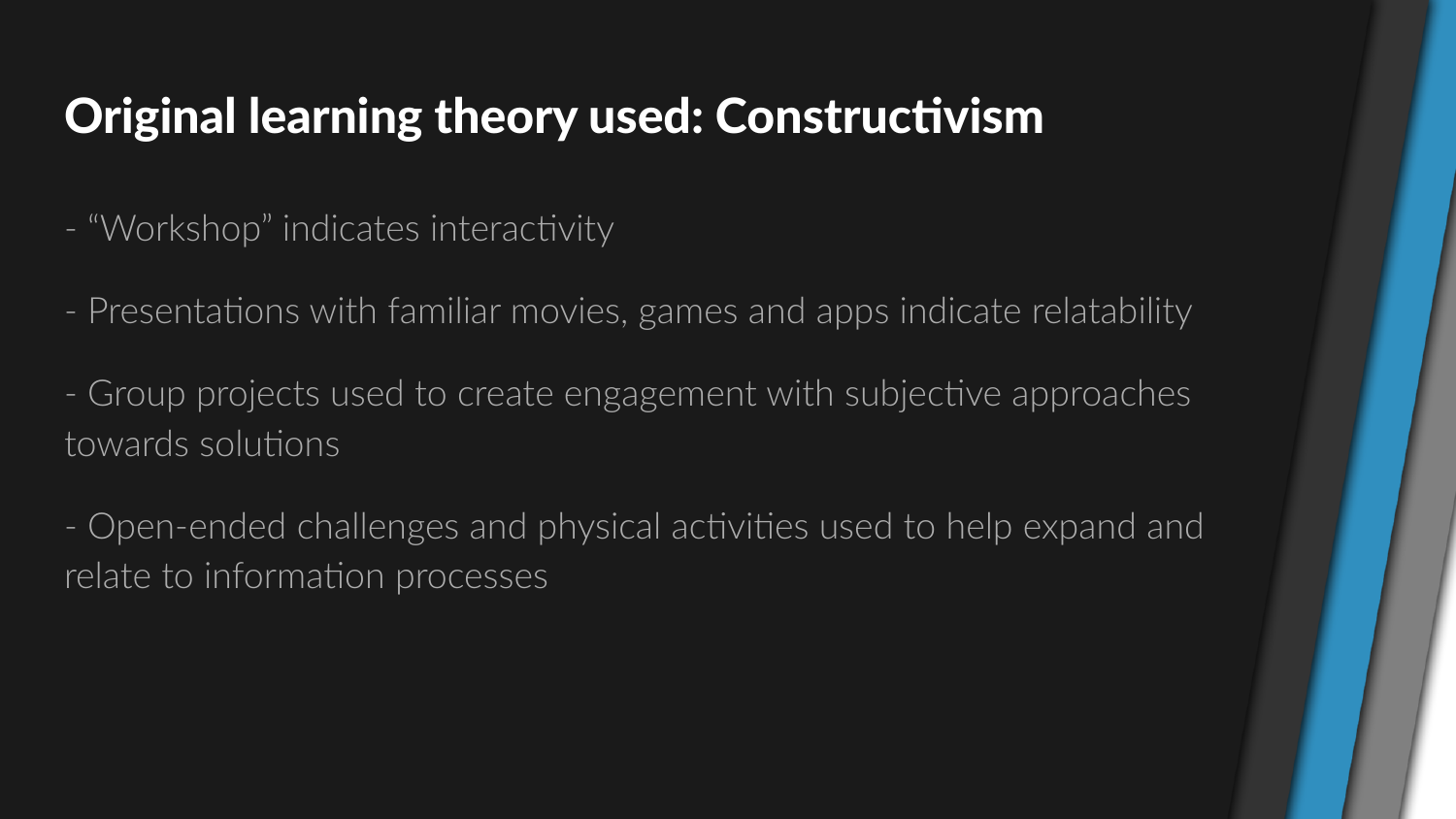

# Original learning theory used: Constructivism
- “Workshop” indicates interactivity
- Presentations with familiar movies, games and apps indicate relatability
- Group projects used to create engagement with subjective approaches towards solutions
- Open-ended challenges and physical activities used to help expand and relate to information processes